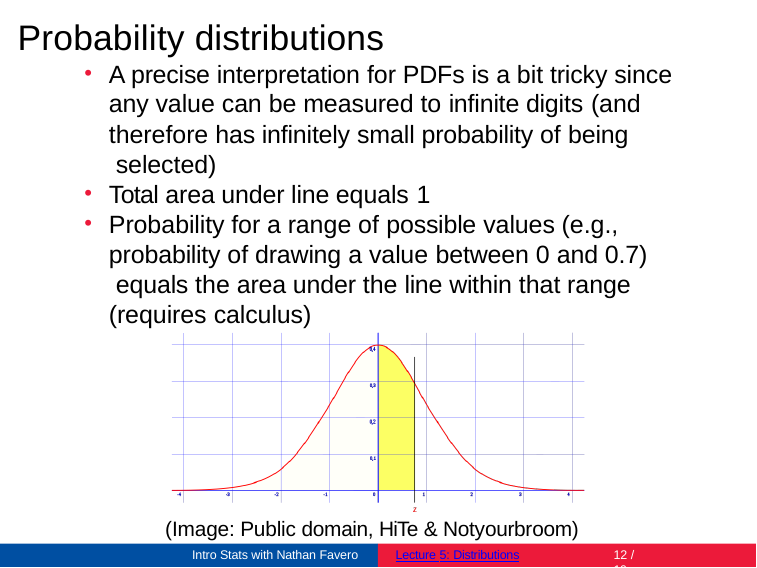

# Probability distributions
A precise interpretation for PDFs is a bit tricky since  any value can be measured to infinite digits (and
therefore has infinitely small probability of being  selected)
Total area under line equals 1
Probability for a range of possible values (e.g.,  probability of drawing a value between 0 and 0.7)  equals the area under the line within that range  (requires calculus)

(Image: Public domain, HiTe & Notyourbroom)

Intro Stats with Nathan Favero
Lecture 5: Distributions
12 / 19